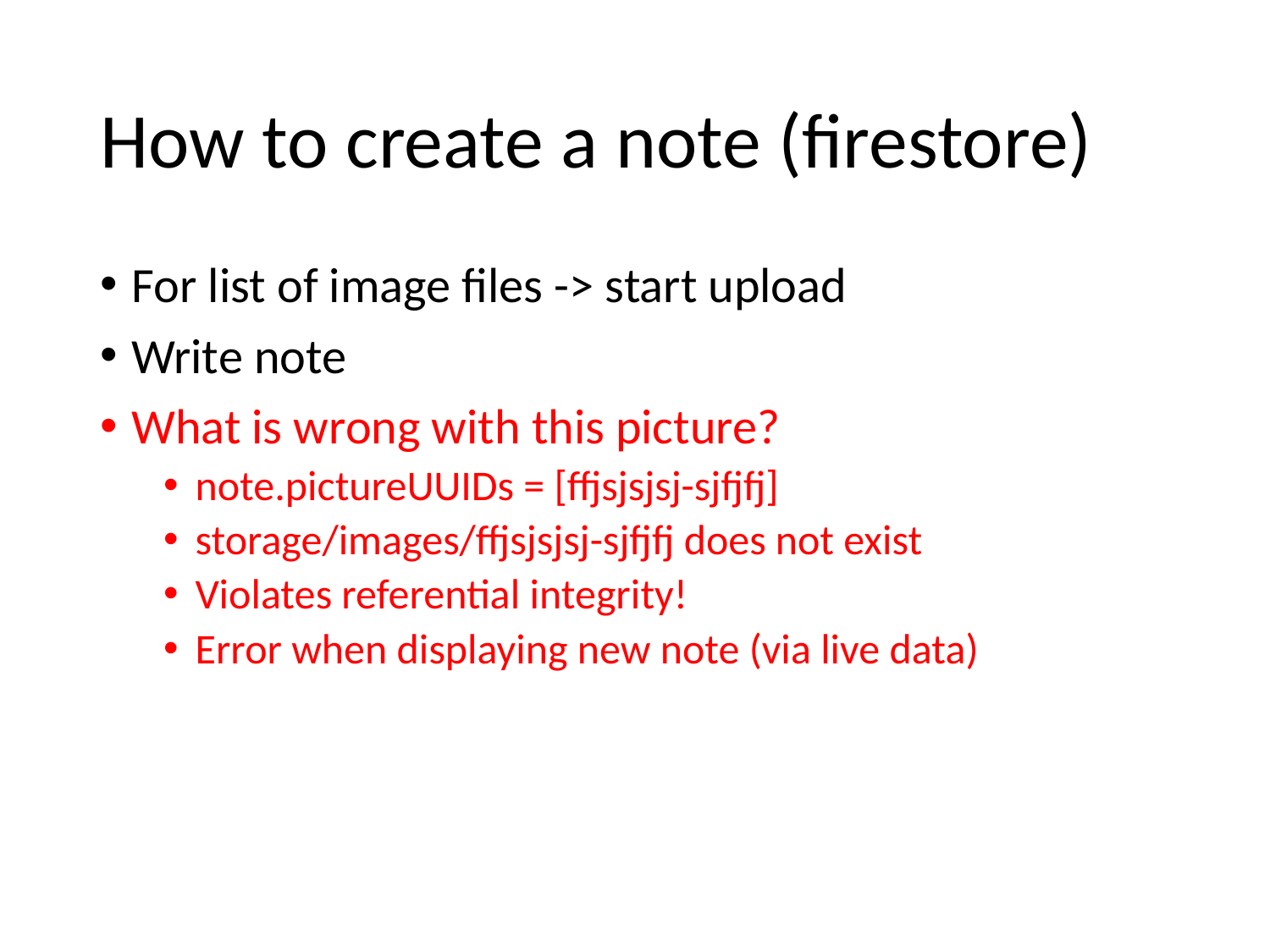

# How to create a note (firestore)
For list of image files -> start upload
Write note
What is wrong with this picture?
note.pictureUUIDs = [ffjsjsjsj-sjfjfj]
storage/images/ffjsjsjsj-sjfjfj does not exist
Violates referential integrity!
Error when displaying new note (via live data)